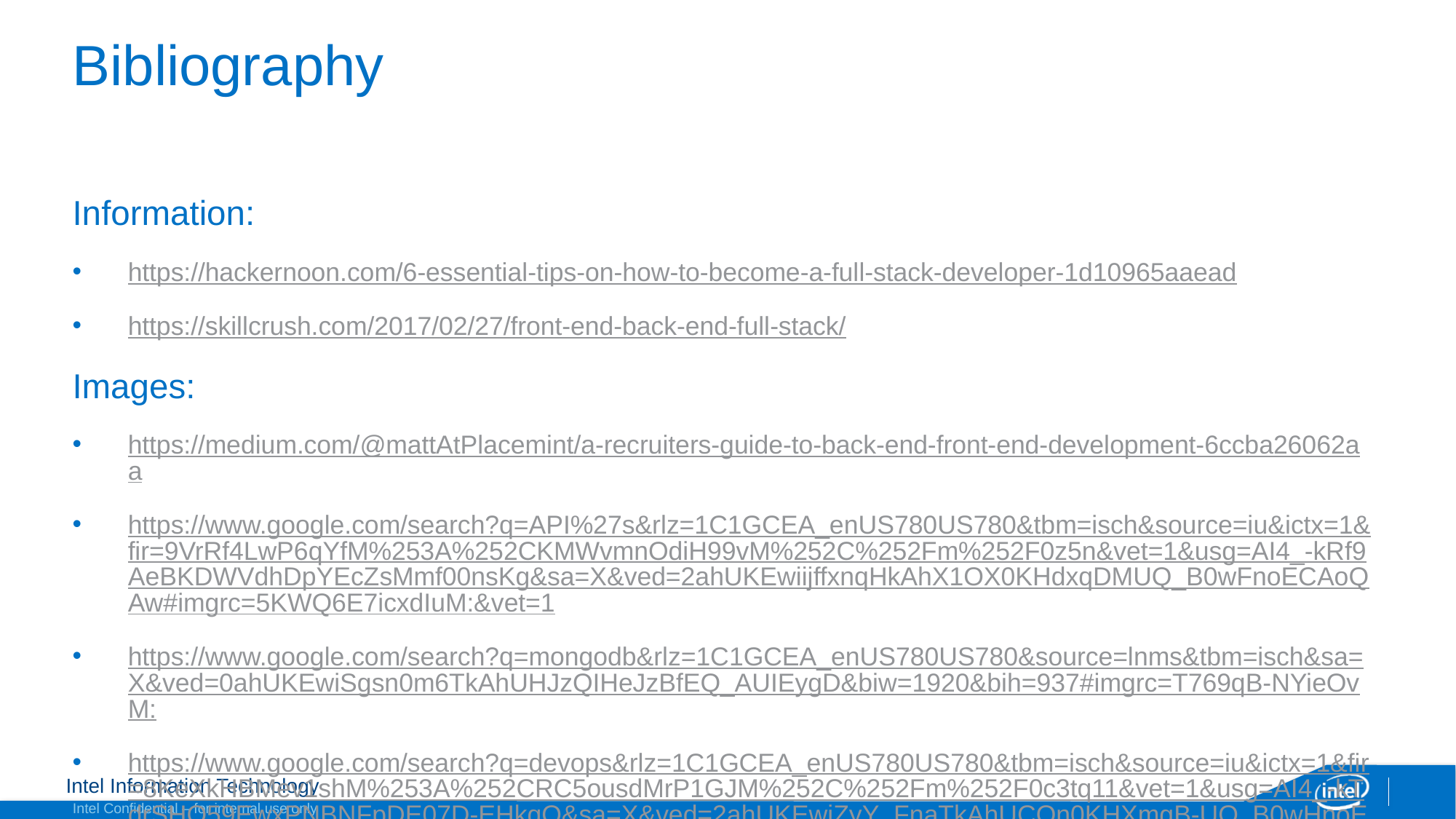

# Bibliography
Information:
https://hackernoon.com/6-essential-tips-on-how-to-become-a-full-stack-developer-1d10965aaead
https://skillcrush.com/2017/02/27/front-end-back-end-full-stack/
Images:
https://medium.com/@mattAtPlacemint/a-recruiters-guide-to-back-end-front-end-development-6ccba26062aa
https://www.google.com/search?q=API%27s&rlz=1C1GCEA_enUS780US780&tbm=isch&source=iu&ictx=1&fir=9VrRf4LwP6qYfM%253A%252CKMWvmnOdiH99vM%252C%252Fm%252F0z5n&vet=1&usg=AI4_-kRf9AeBKDWVdhDpYEcZsMmf00nsKg&sa=X&ved=2ahUKEwiijffxnqHkAhX1OX0KHdxqDMUQ_B0wFnoECAoQAw#imgrc=5KWQ6E7icxdIuM:&vet=1
https://www.google.com/search?q=mongodb&rlz=1C1GCEA_enUS780US780&source=lnms&tbm=isch&sa=X&ved=0ahUKEwiSgsn0m6TkAhUHJzQIHeJzBfEQ_AUIEygD&biw=1920&bih=937#imgrc=T769qB-NYieOvM:
https://www.google.com/search?q=devops&rlz=1C1GCEA_enUS780US780&tbm=isch&source=iu&ictx=1&fir=8KeXkHBMev1shM%253A%252CRC5ousdMrP1GJM%252C%252Fm%252F0c3tq11&vet=1&usg=AI4_-kTdrSHQ59EwxPNBNFpDE07D-EHkqQ&sa=X&ved=2ahUKEwjZyY_FnaTkAhUCOn0KHXmgB-UQ_B0wHnoECAoQAw&cshid=1566949465402468#imgrc=8KeXkHBMev1shM:&vet=1
https://www.google.com/search?q=ci+cd&rlz=1C1GCEA_enUS780US780&source=lnms&tbm=isch&sa=X&ved=0ahUKEwiG7ML2oKTkAhXRCTQIHc7iD8QQ_AUIEigC&biw=1920&bih=937#imgrc=9zo8pk7vuqU-1M:
https://www.atlassian.com › devops